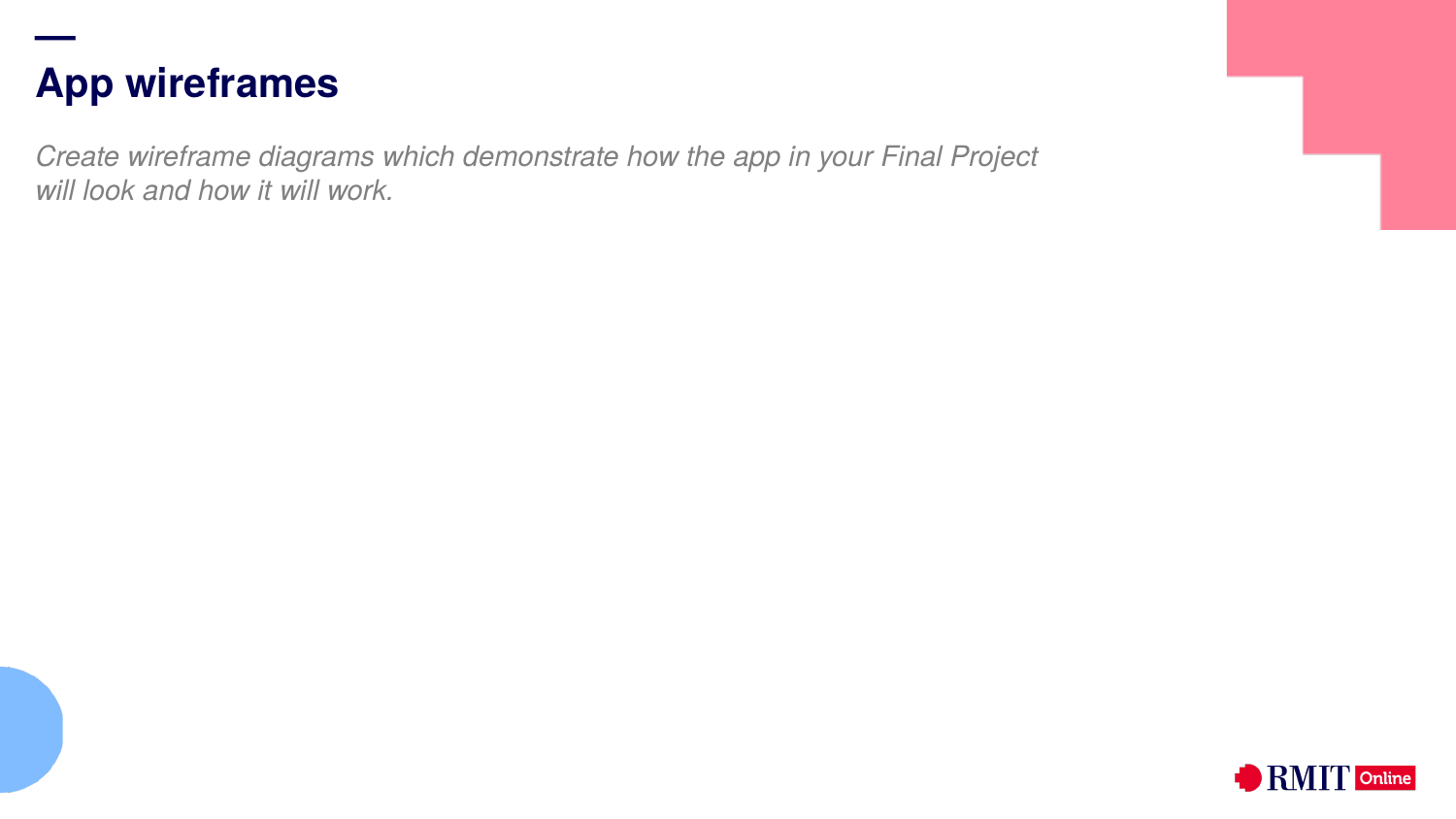

—
App wireframes
Create wireframe diagrams which demonstrate how the app in your Final Project will look and how it will work.